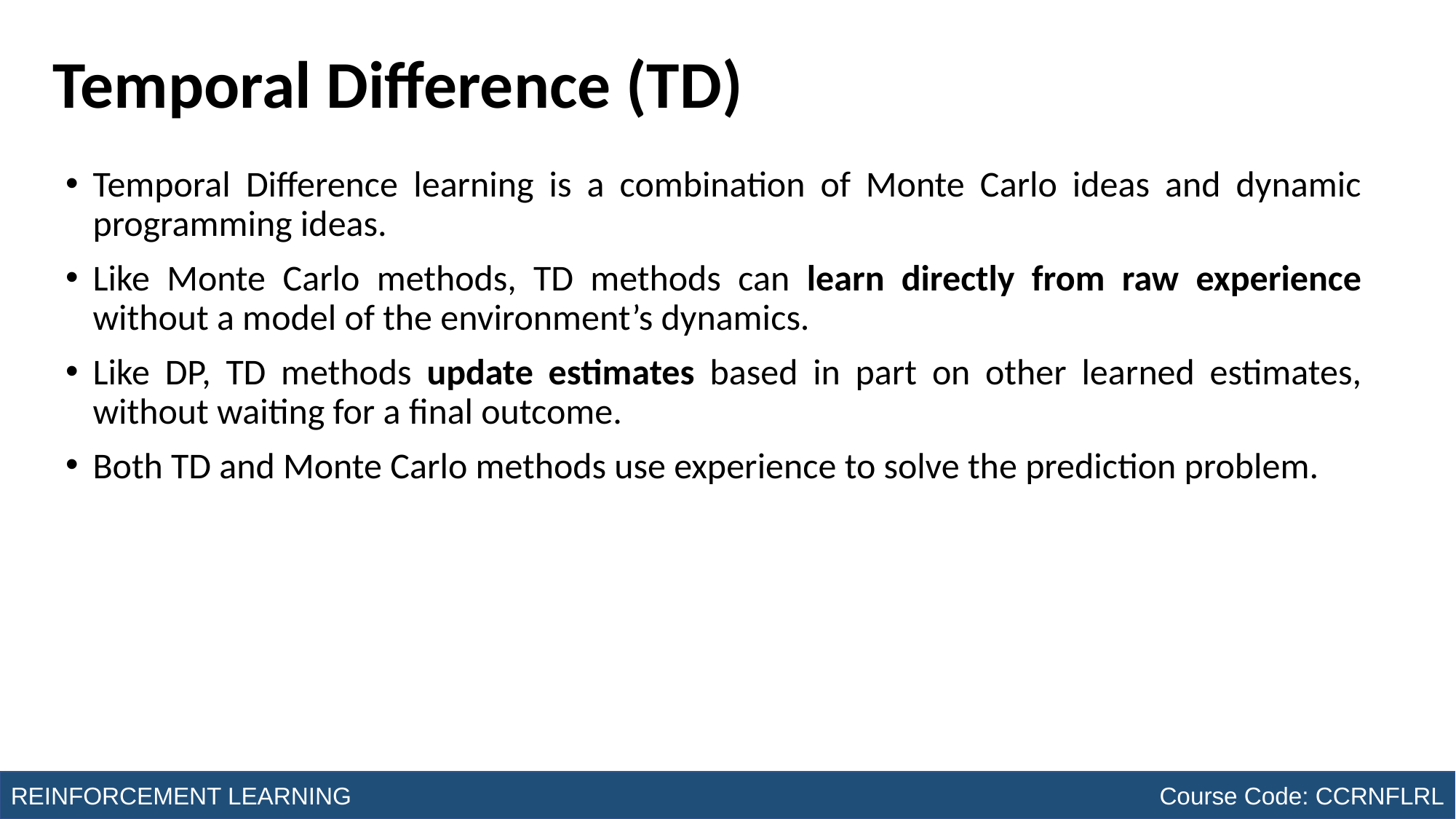

Course Code: CCINCOM/L
INTRODUCTION TO COMPUTING
# Temporal Difference (TD)
Temporal Difference learning is a combination of Monte Carlo ideas and dynamic programming ideas.
Like Monte Carlo methods, TD methods can learn directly from raw experience without a model of the environment’s dynamics.
Like DP, TD methods update estimates based in part on other learned estimates, without waiting for a final outcome.
Both TD and Monte Carlo methods use experience to solve the prediction problem.

Joseph Marvin R. Imperial
REINFORCEMENT LEARNING
NU College of Computing and Information Technologies
Course Code: CCRNFLRL